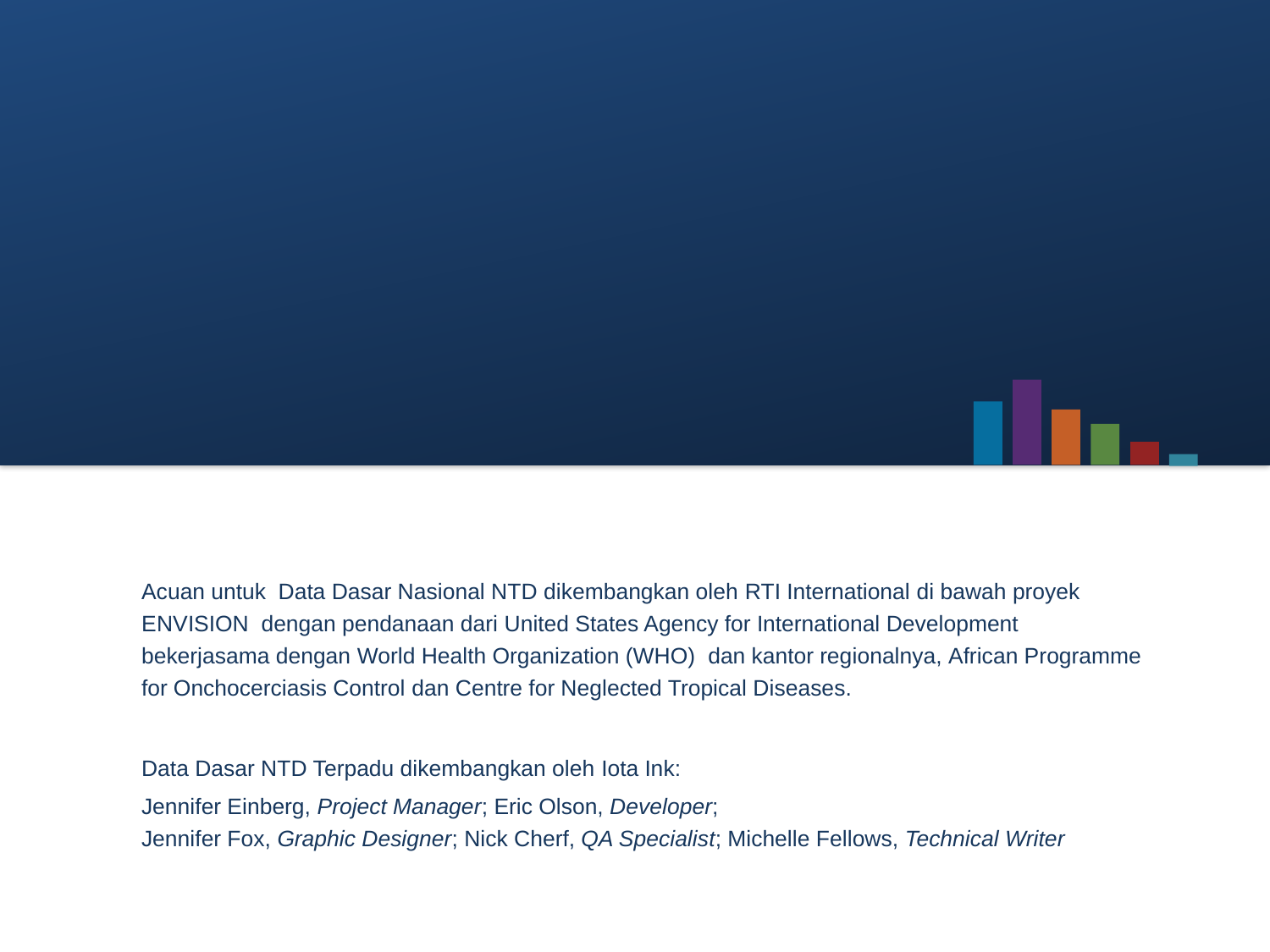

Acuan untuk  Data Dasar Nasional NTD dikembangkan oleh RTI International di bawah proyek ENVISION  dengan pendanaan dari United States Agency for International Development bekerjasama dengan World Health Organization (WHO)  dan kantor regionalnya, African Programme for Onchocerciasis Control dan Centre for Neglected Tropical Diseases.

Data Dasar NTD Terpadu dikembangkan oleh Iota Ink:
Jennifer Einberg, Project Manager; Eric Olson, Developer;
Jennifer Fox, Graphic Designer; Nick Cherf, QA Specialist; Michelle Fellows, Technical Writer